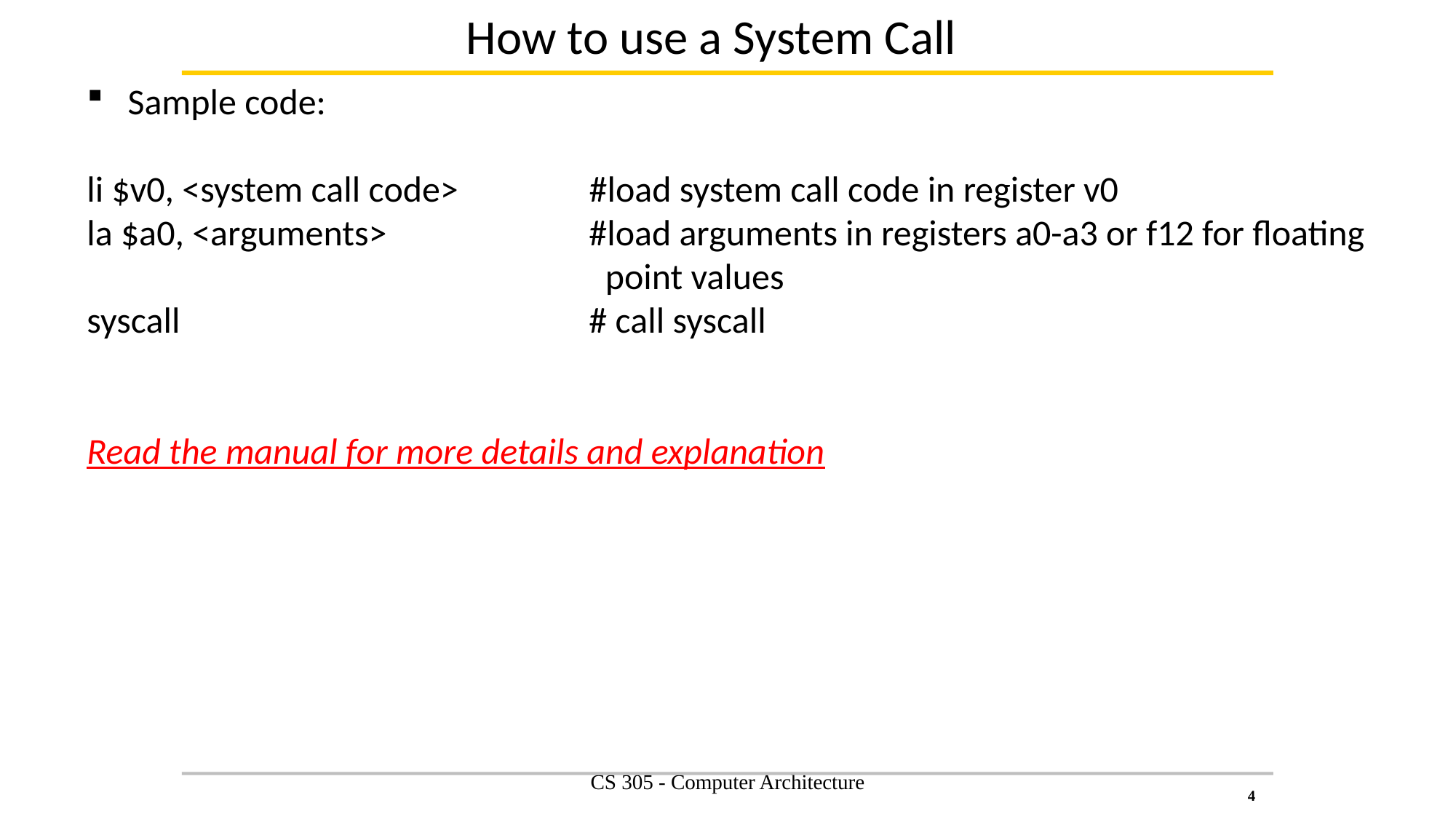

How to use a System Call
Sample code:

li $v0, <system call code>                #load system call code in register v0
la $a0, <arguments>		        #load arguments in registers a0-a3 or f12 for floating 				          point values
syscall				        # call syscall

Read the manual for more details and explanation

CS 305 - Computer Architecture

4